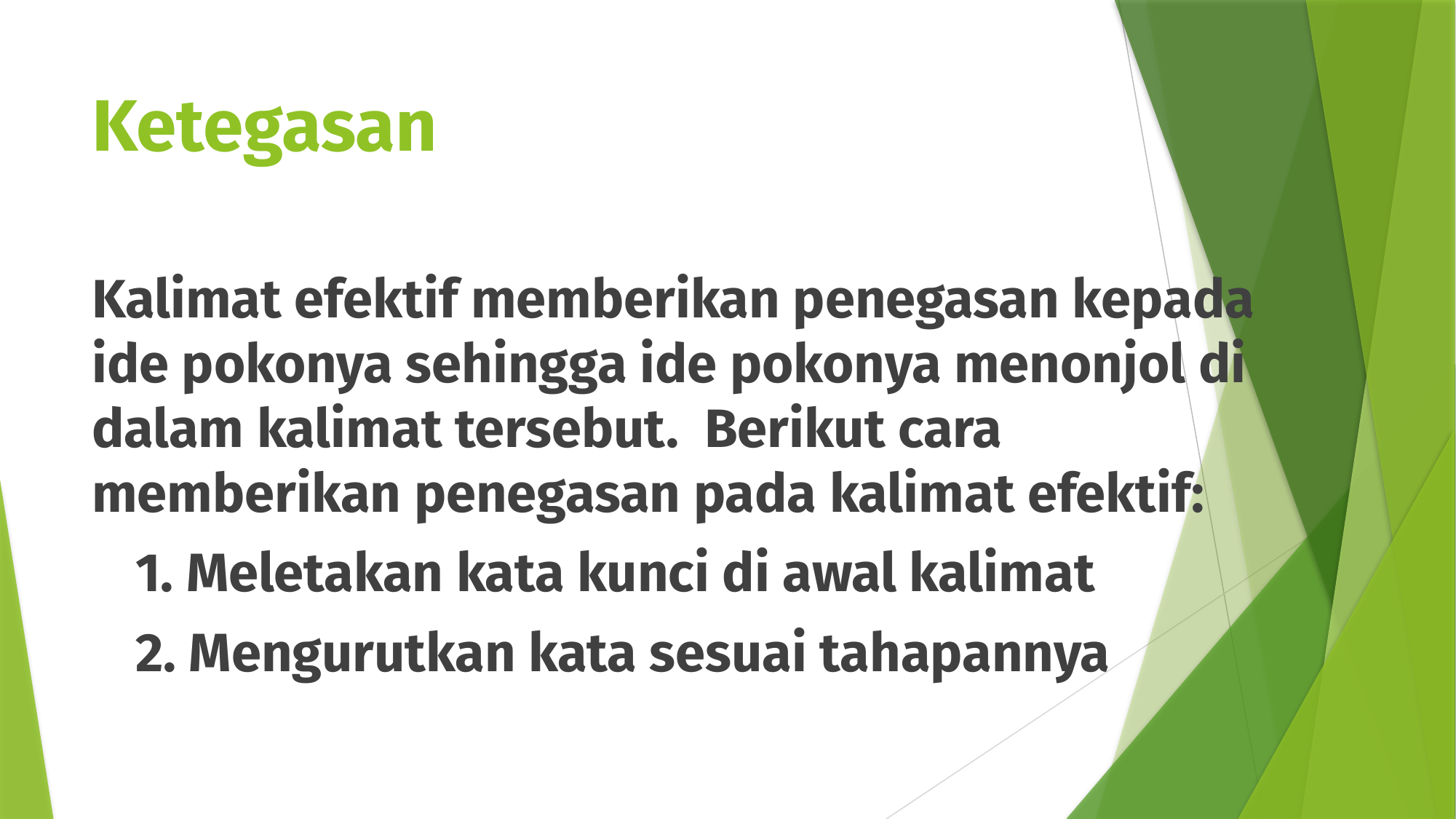

# Ketegasan
Kalimat efektif memberikan penegasan kepada ide pokonya sehingga ide pokonya menonjol di dalam kalimat tersebut.  Berikut cara memberikan penegasan pada kalimat efektif:
	1. Meletakan kata kunci di awal kalimat
	2. Mengurutkan kata sesuai tahapannya